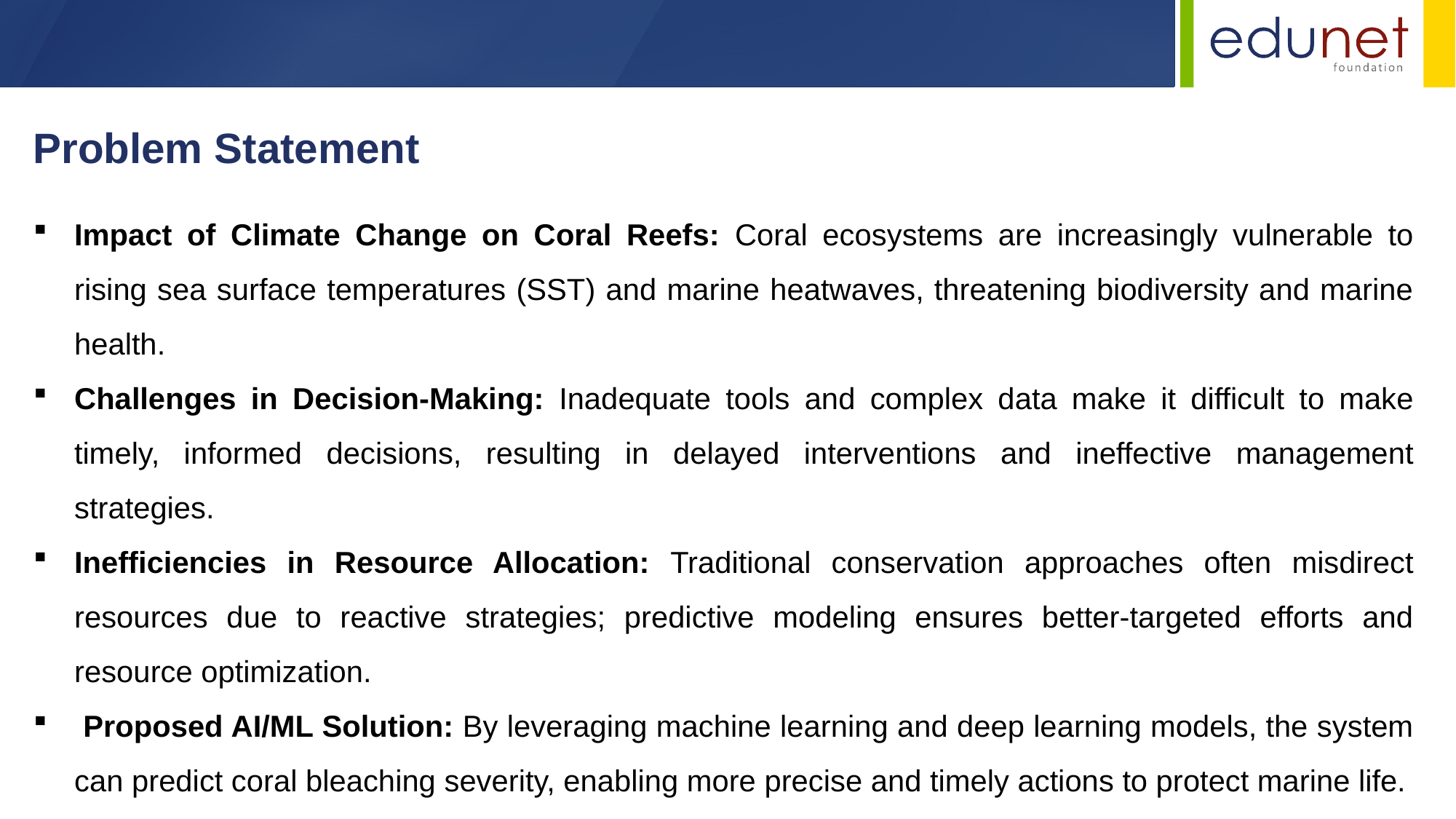

Problem Statement
Impact of Climate Change on Coral Reefs: Coral ecosystems are increasingly vulnerable to rising sea surface temperatures (SST) and marine heatwaves, threatening biodiversity and marine health.
Challenges in Decision-Making: Inadequate tools and complex data make it difficult to make timely, informed decisions, resulting in delayed interventions and ineffective management strategies.
Inefficiencies in Resource Allocation: Traditional conservation approaches often misdirect resources due to reactive strategies; predictive modeling ensures better-targeted efforts and resource optimization.
 Proposed AI/ML Solution: By leveraging machine learning and deep learning models, the system can predict coral bleaching severity, enabling more precise and timely actions to protect marine life.